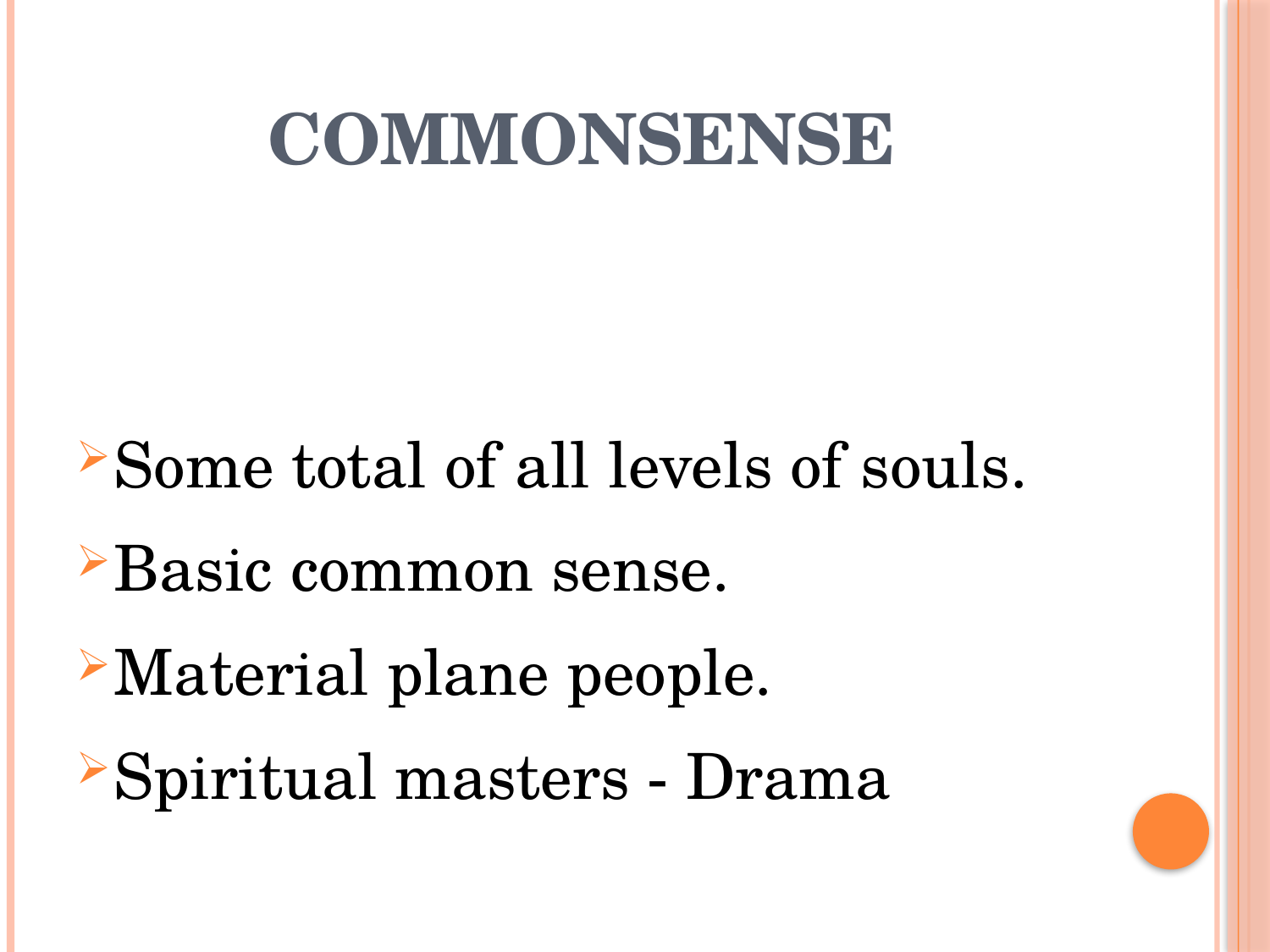

# COMMONSENSE

Some total of all levels of souls.
Basic common sense.
Material plane people.
Spiritual masters - Drama